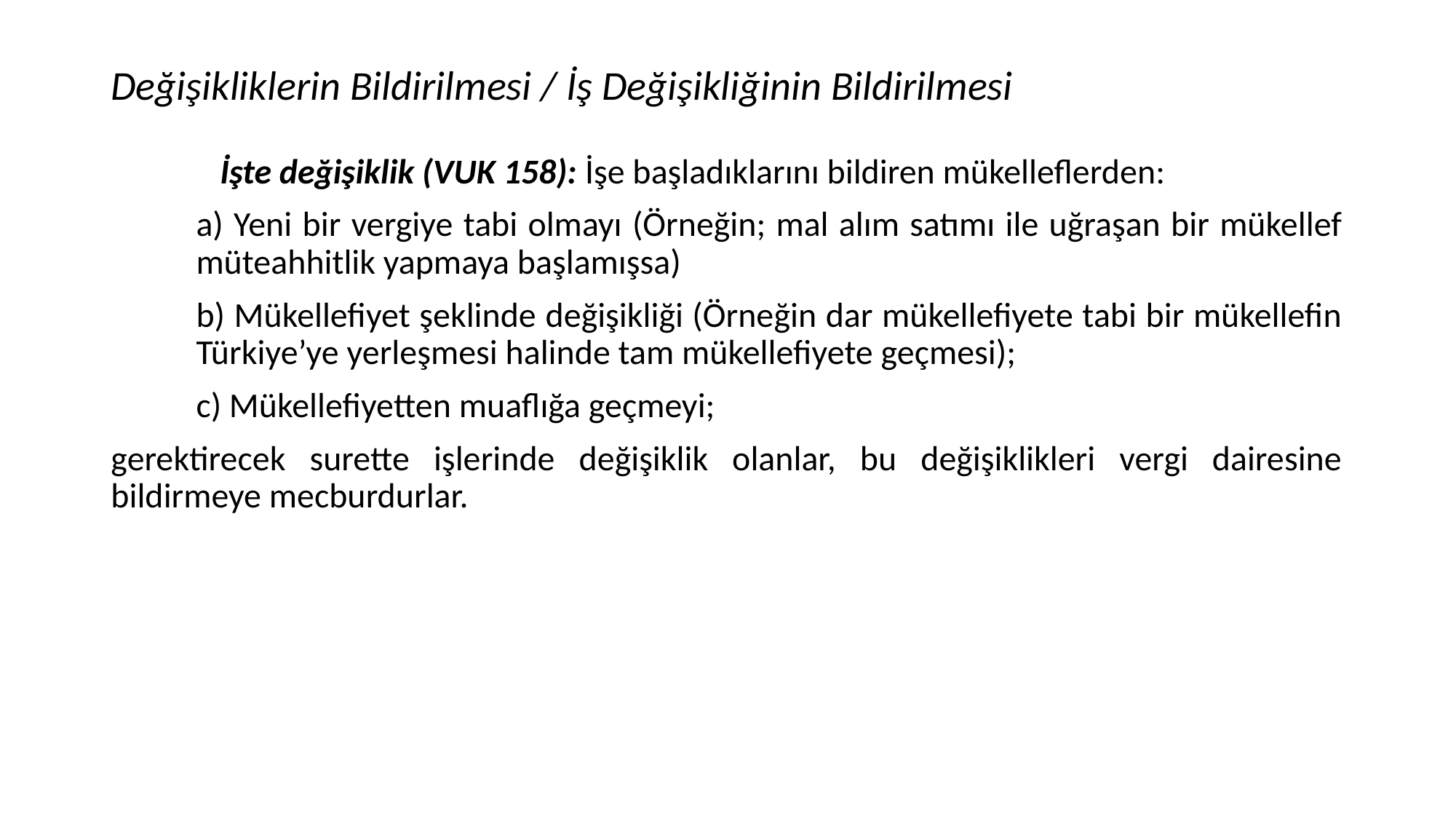

# Değişikliklerin Bildirilmesi / İş Değişikliğinin Bildirilmesi
	İşte değişiklik (VUK 158): İşe başladıklarını bildiren mükelleflerden:
a) Yeni bir vergiye tabi olmayı (Örneğin; mal alım satımı ile uğraşan bir mükellef müteahhitlik yapmaya başlamışsa)
b) Mükellefiyet şeklinde değişikliği (Örneğin dar mükellefiyete tabi bir mükellefin Türkiye’ye yerleşmesi halinde tam mükellefiyete geçmesi);
c) Mükellefiyetten muaflığa geçmeyi;
gerektirecek surette işlerinde değişiklik olanlar, bu değişiklikleri vergi dairesine bildirmeye mecburdurlar.